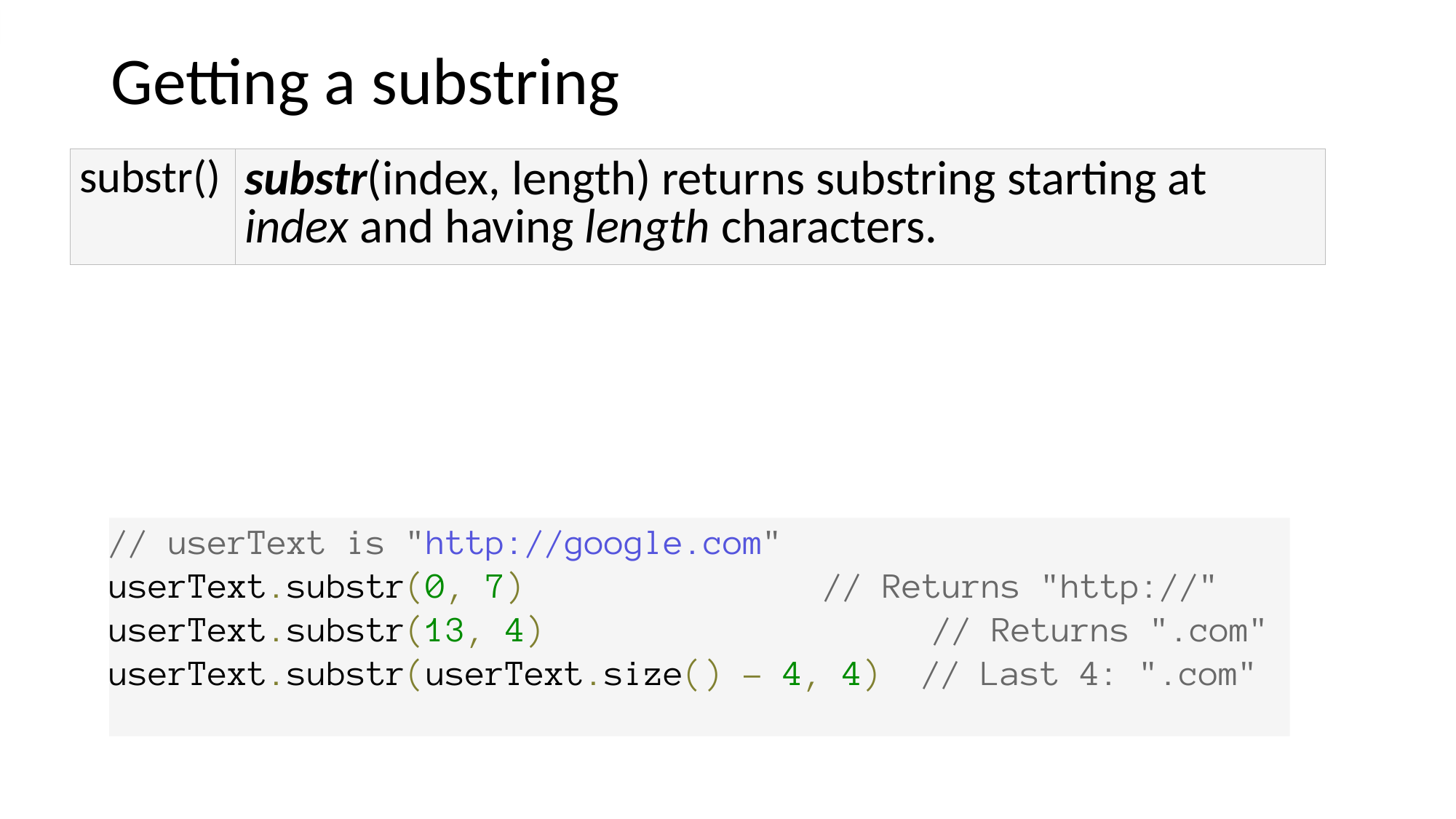

# Getting a substring
| substr() | substr(index, length) returns substring starting at index and having length characters. |
| --- | --- |
// userText is "http://google.com"
userText.substr(0, 7) 			   // Returns "http://"
userText.substr(13, 4) 			   // Returns ".com"
userText.substr(userText.size() - 4, 4)  // Last 4: ".com"